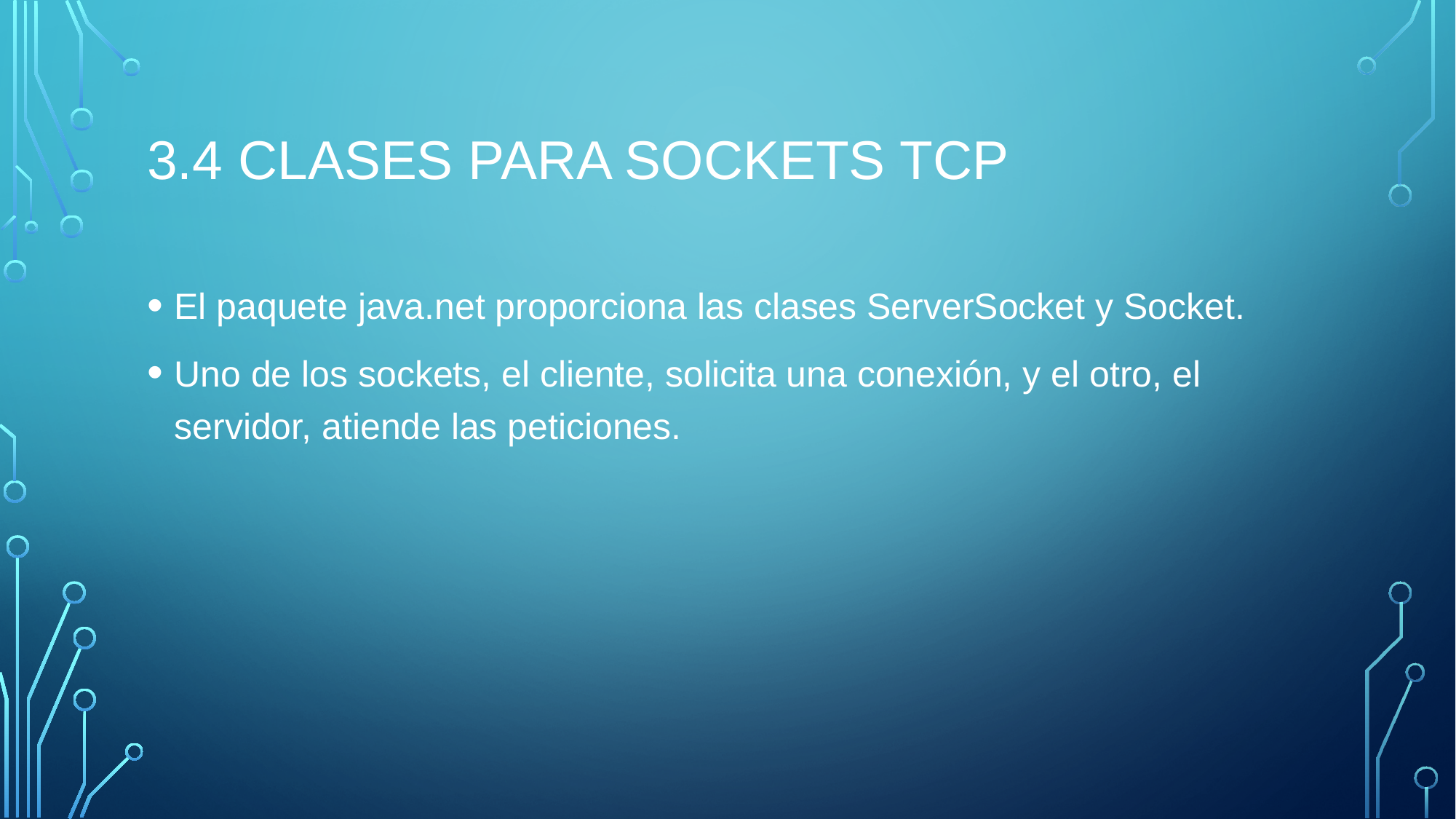

# 3.4 clases para sockets tcp
El paquete java.net proporciona las clases ServerSocket y Socket.
Uno de los sockets, el cliente, solicita una conexión, y el otro, el servidor, atiende las peticiones.